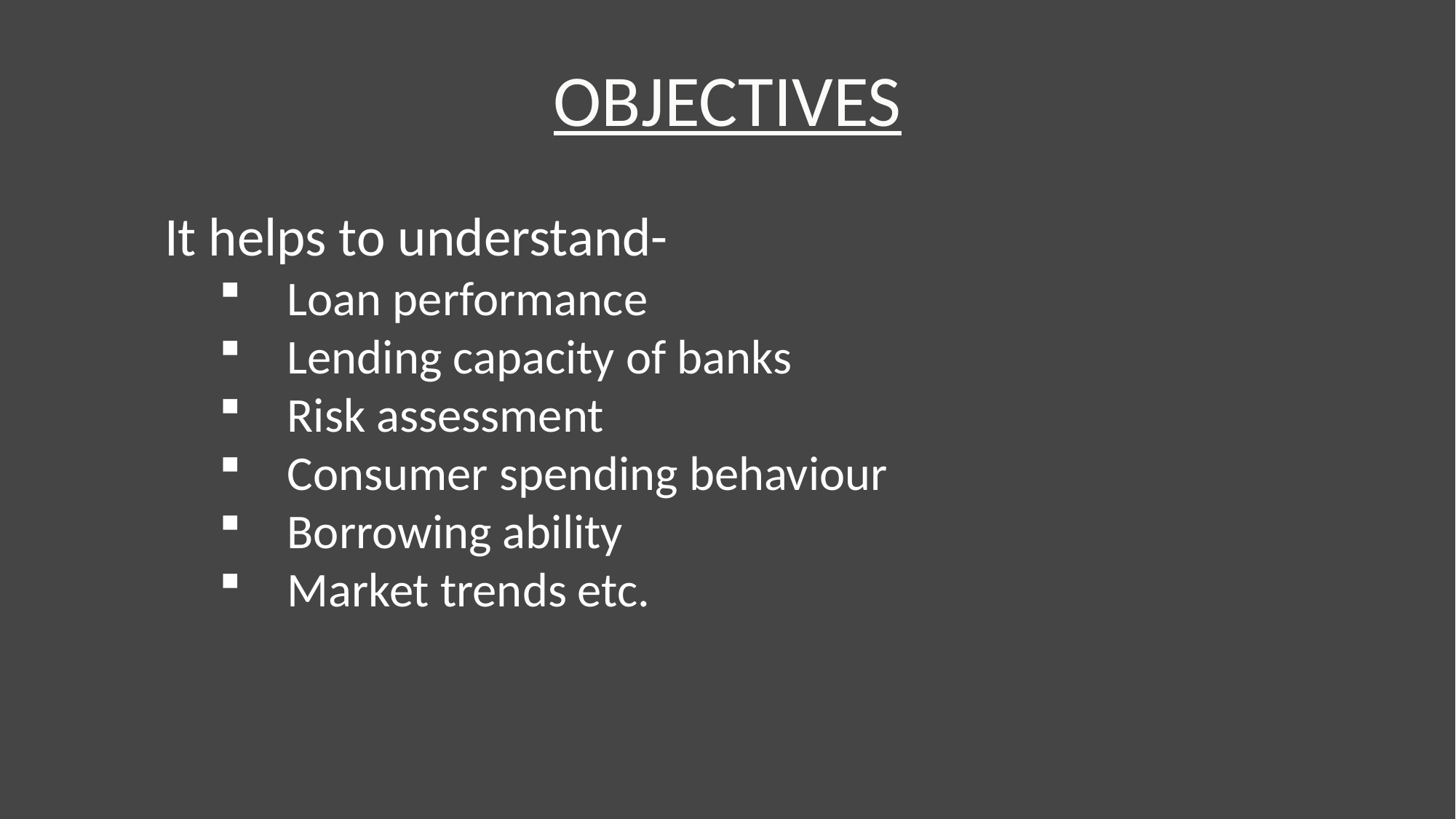

OBJECTIVES
It helps to understand-
Loan performance
Lending capacity of banks
Risk assessment
Consumer spending behaviour
Borrowing ability
Market trends etc.